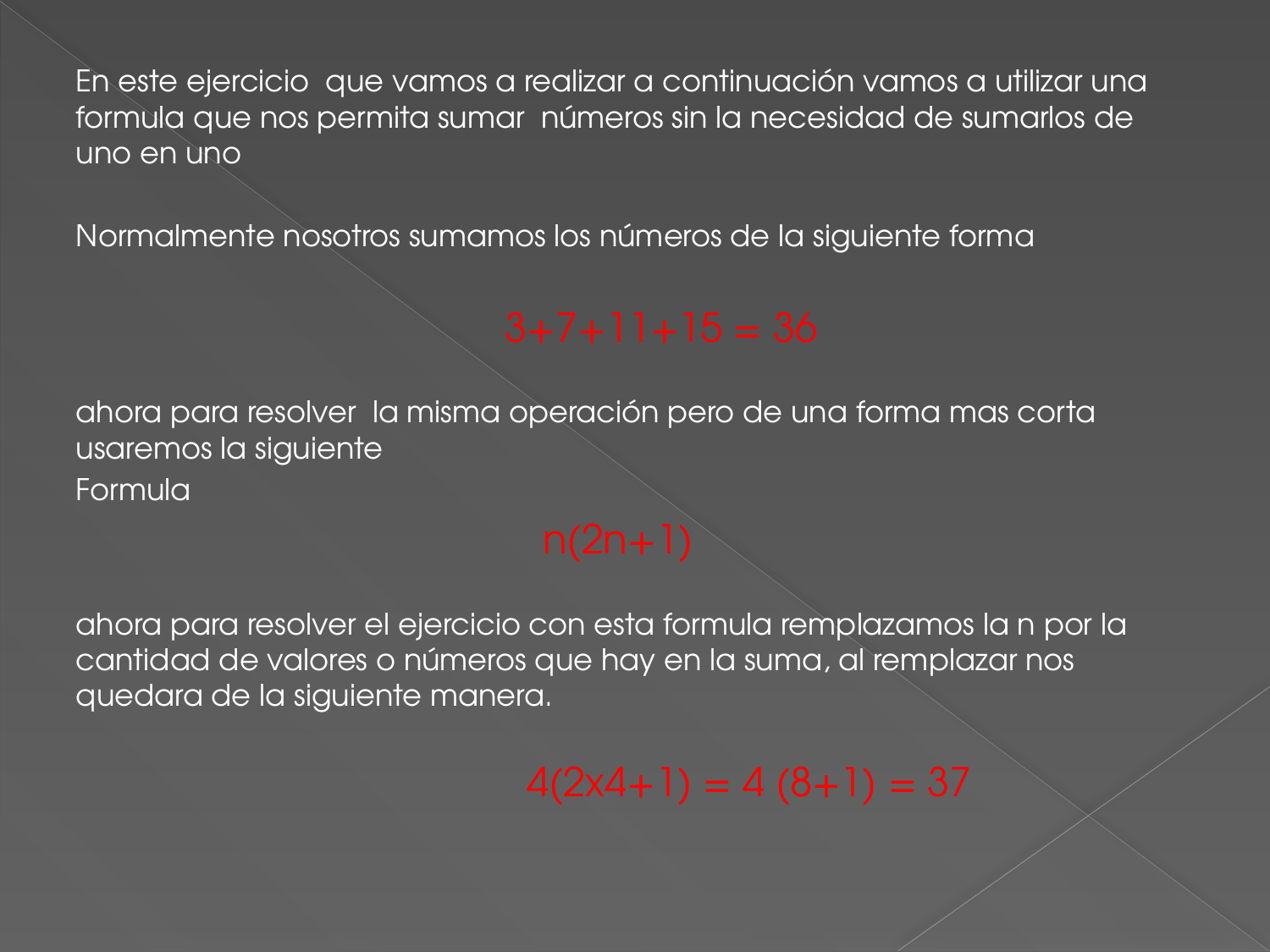

En este ejercicio  que vamos a realizar a continuación vamos a utilizar una formula que nos permita sumar  números sin la necesidad de sumarlos de uno en uno

Normalmente nosotros sumamos los números de la siguiente forma

                                       3+7+11+15 = 36

ahora para resolver  la misma operación pero de una forma mas corta usaremos la siguiente
Formula
                                                               n(2n+1)

ahora para resolver el ejercicio con esta formula remplazamos la n por la cantidad de valores o números que hay en la suma, al remplazar nos quedara de la siguiente manera.

                                         4(2x4+1) = 4 (8+1) = 37